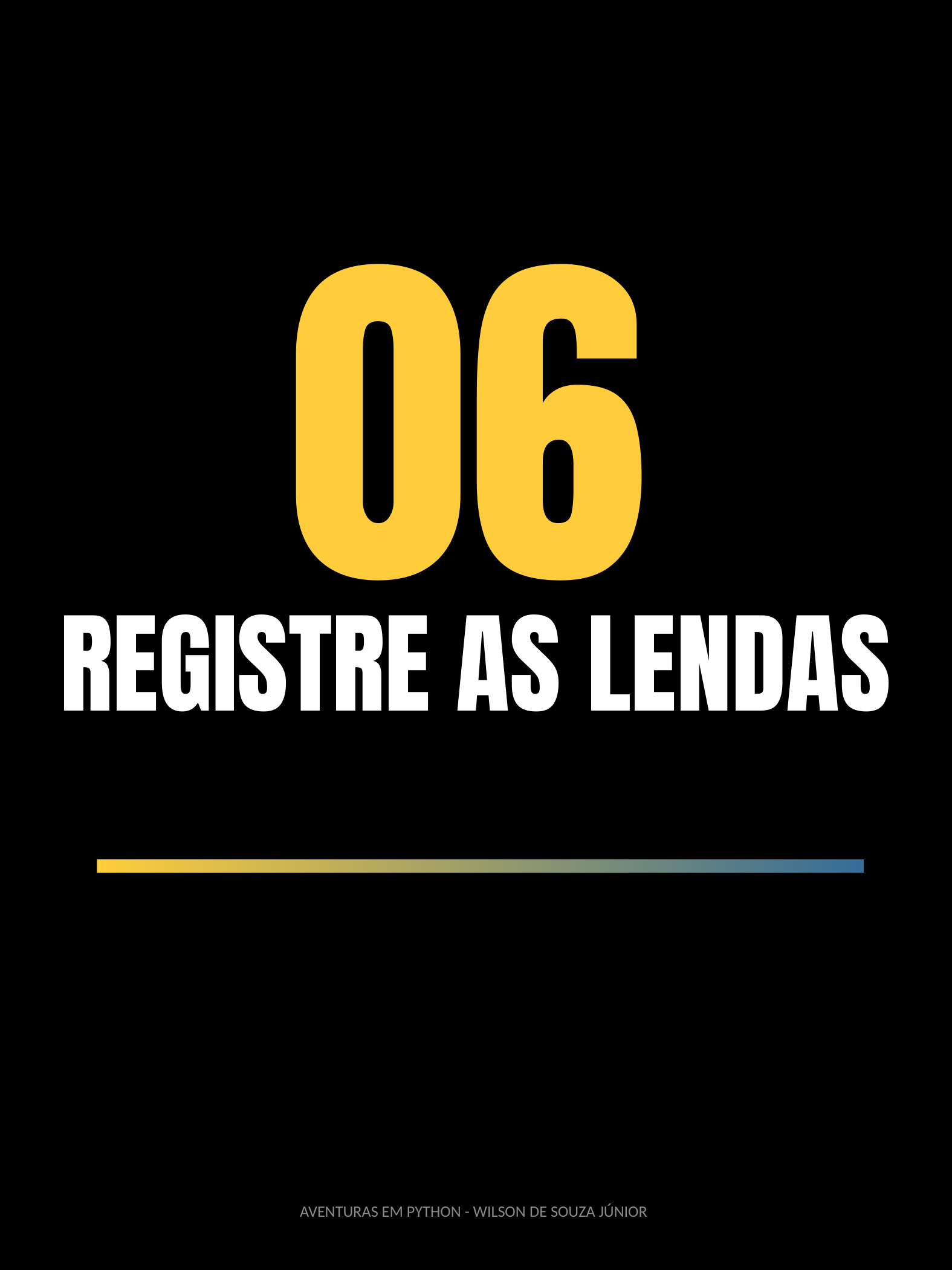

06

REGISTRE AS LENDAS
AVENTURAS EM PYTHON - WILSON DE SOUZA JÚNIOR
14